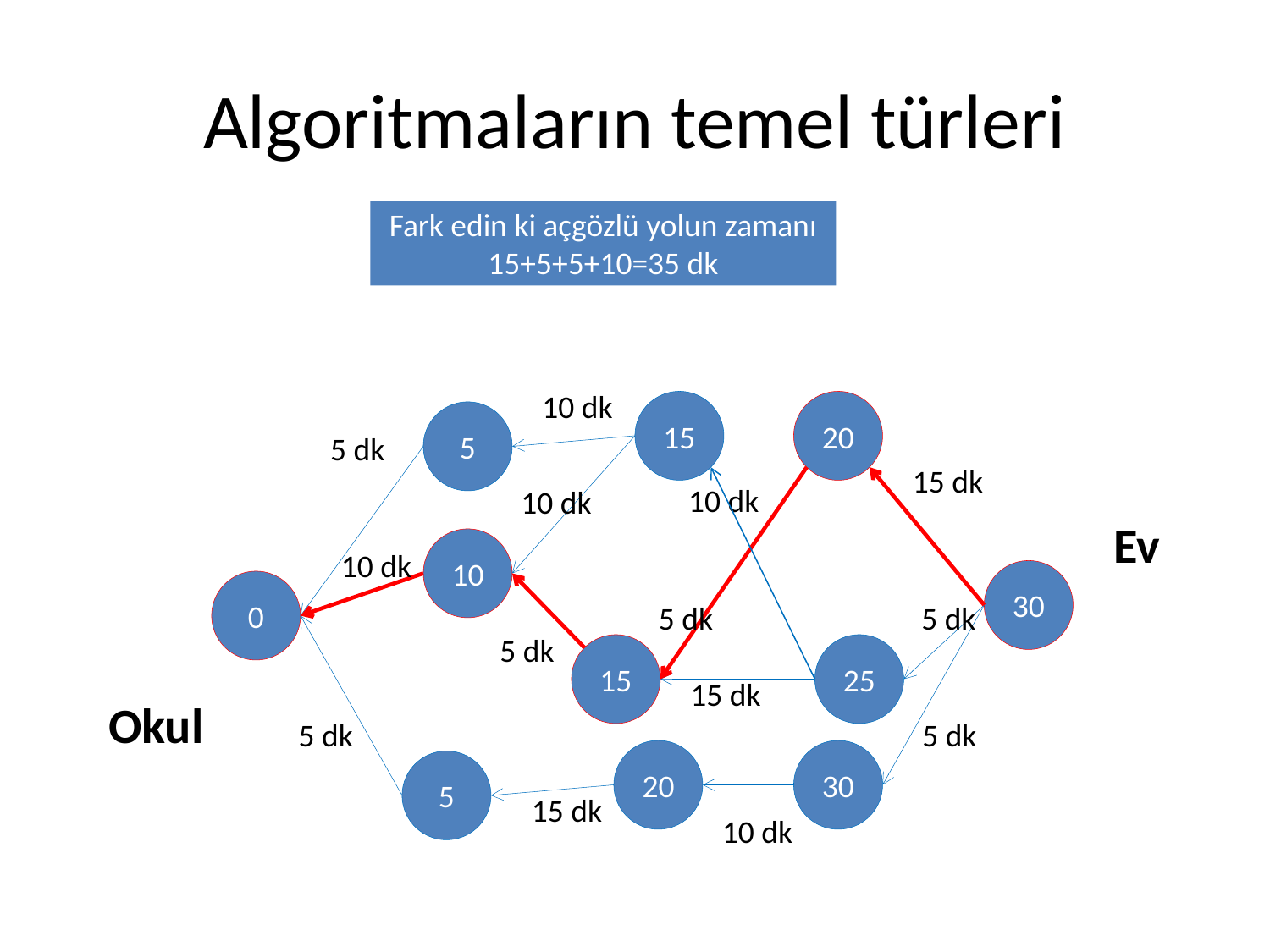

# Algoritmaların temel türleri
Fark edin ki açgözlü yolun zamanı 15+5+5+10=35 dk
10 dk
15
20
5
15 dk
10 dk
Ev
10
10 dk
30
0
5 dk
5 dk
5 dk
15
25
15 dk
Okul
5 dk
5 dk
20
30
5
15 dk
10 dk
5 dk
10 dk